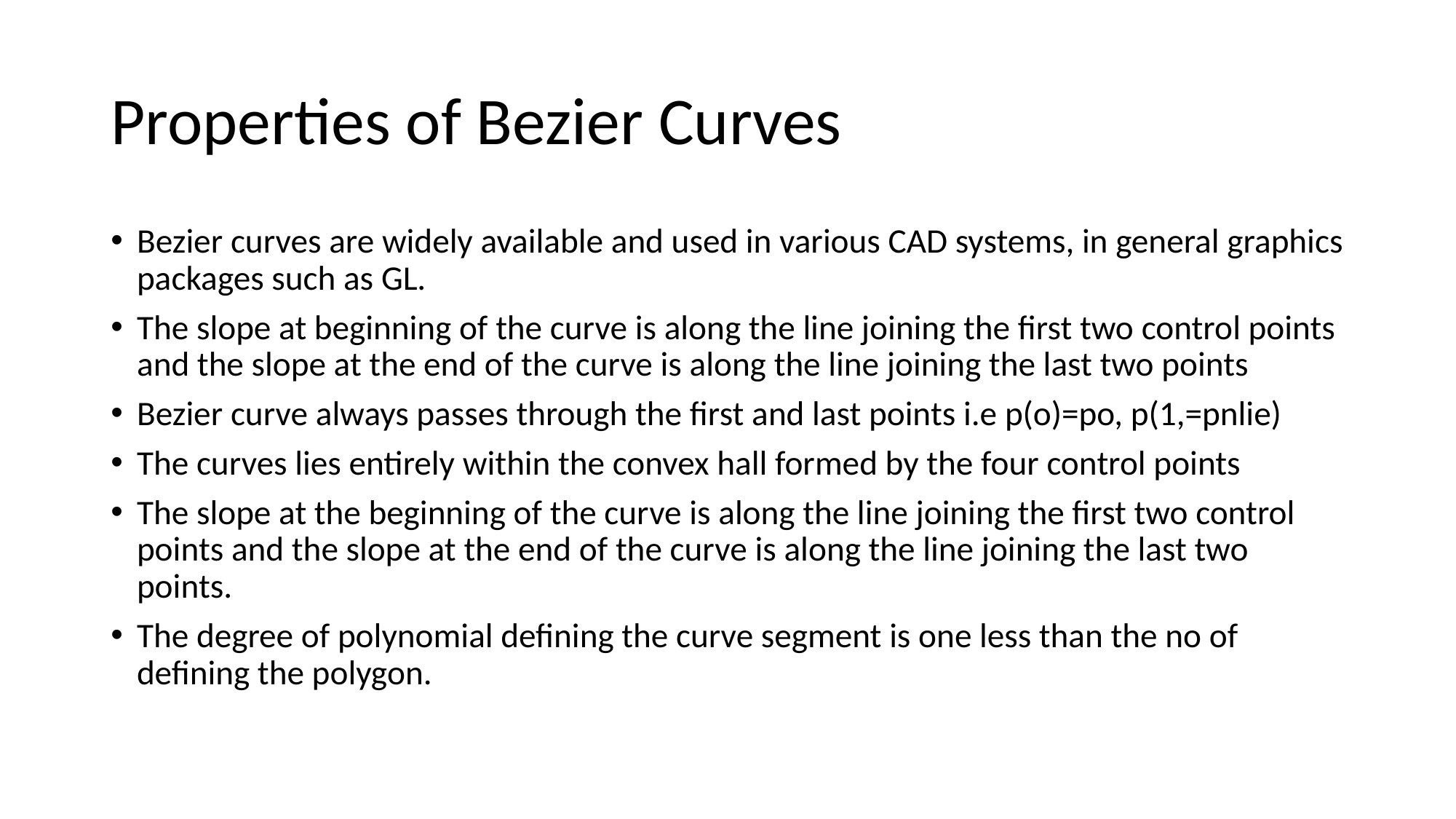

# Properties of Bezier Curves
Bezier curves are widely available and used in various CAD systems, in general graphics packages such as GL.
The slope at beginning of the curve is along the line joining the first two control points and the slope at the end of the curve is along the line joining the last two points
Bezier curve always passes through the first and last points i.e p(o)=po, p(1,=pnlie)
The curves lies entirely within the convex hall formed by the four control points
The slope at the beginning of the curve is along the line joining the first two control points and the slope at the end of the curve is along the line joining the last two points.
The degree of polynomial defining the curve segment is one less than the no of defining the polygon.